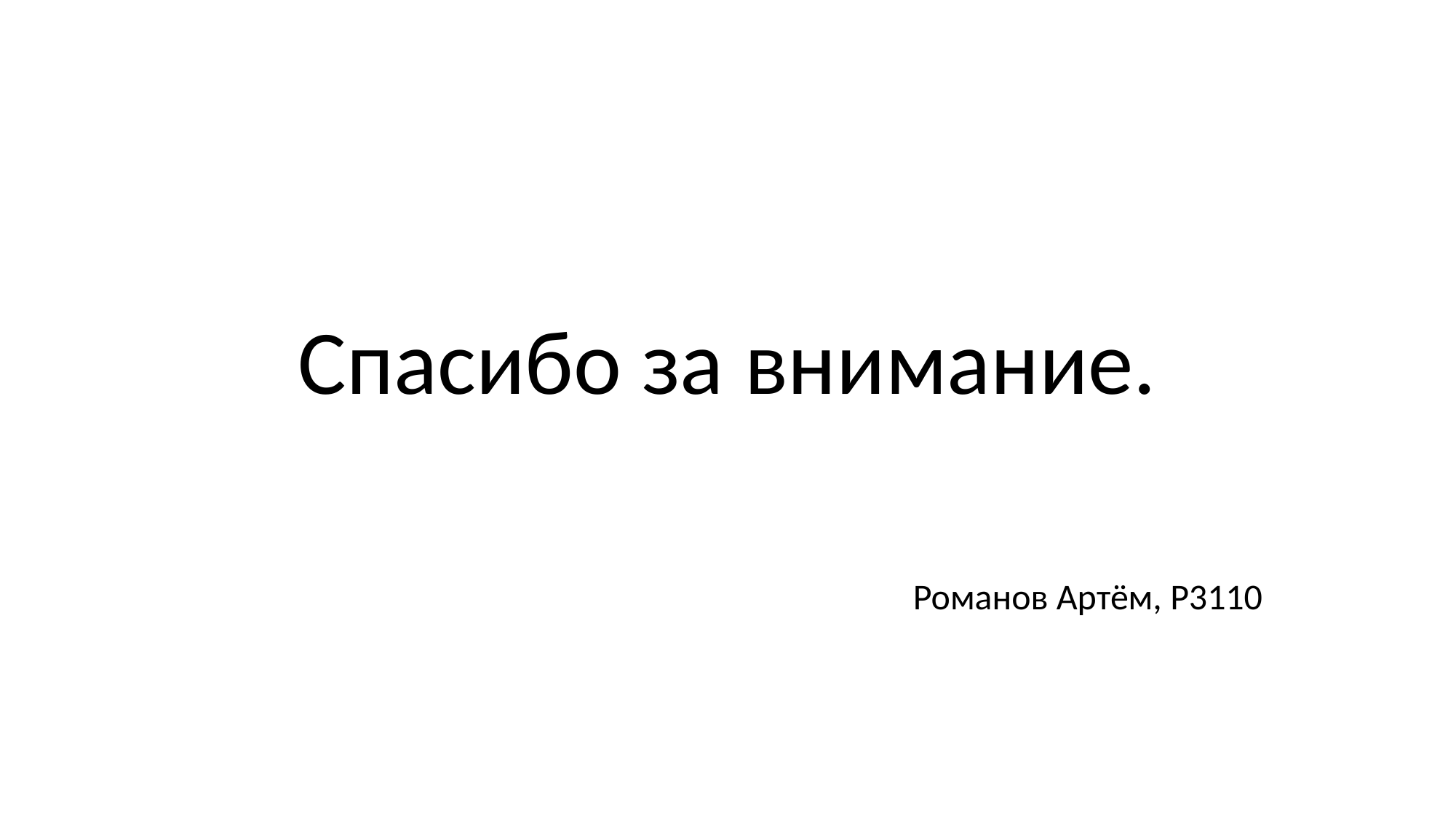

# Спасибо за внимание.
Романов Артём, P3110